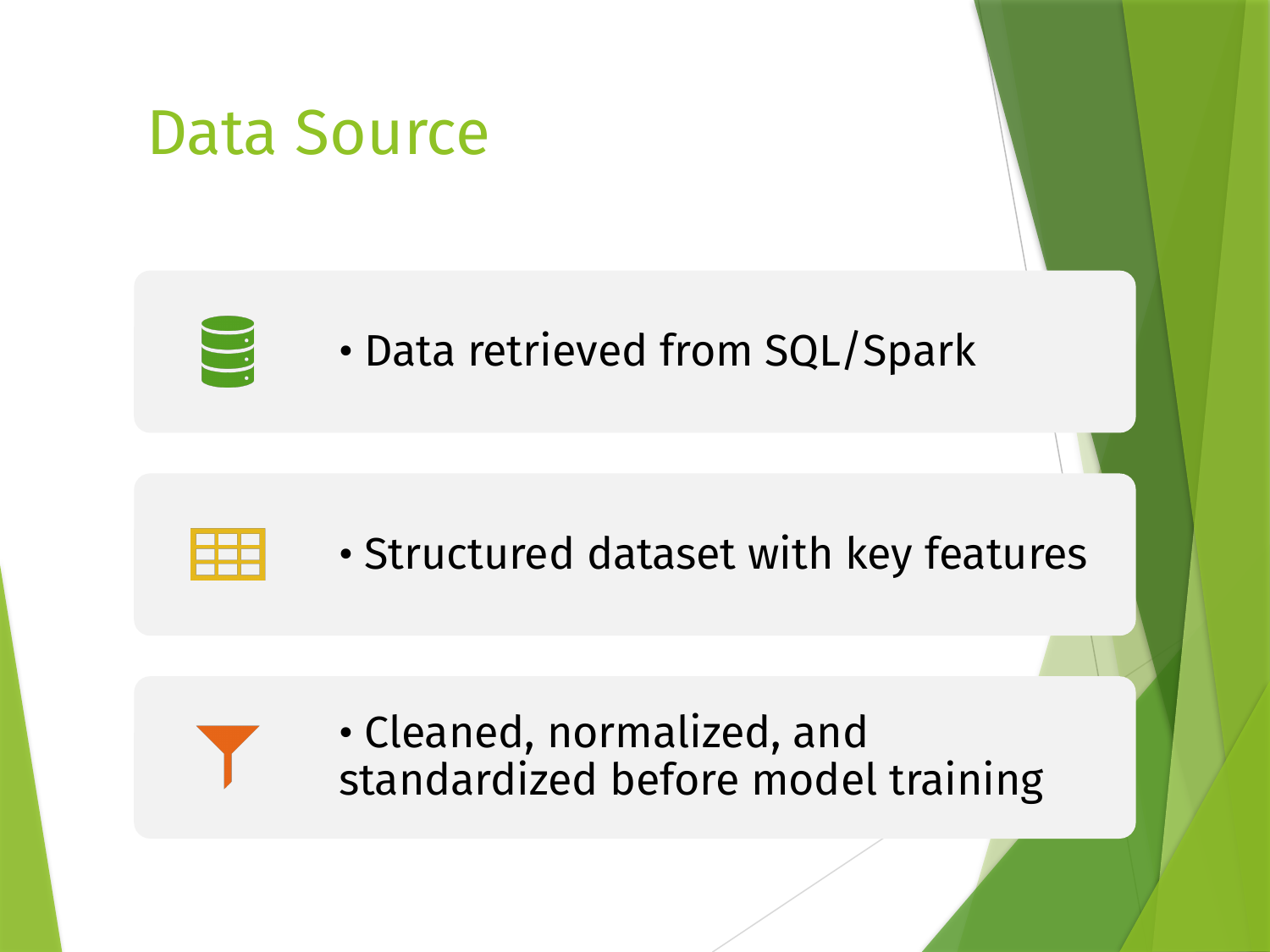

# Data Source
• Data retrieved from SQL/Spark
• Structured dataset with key features
• Cleaned, normalized, and standardized before model training